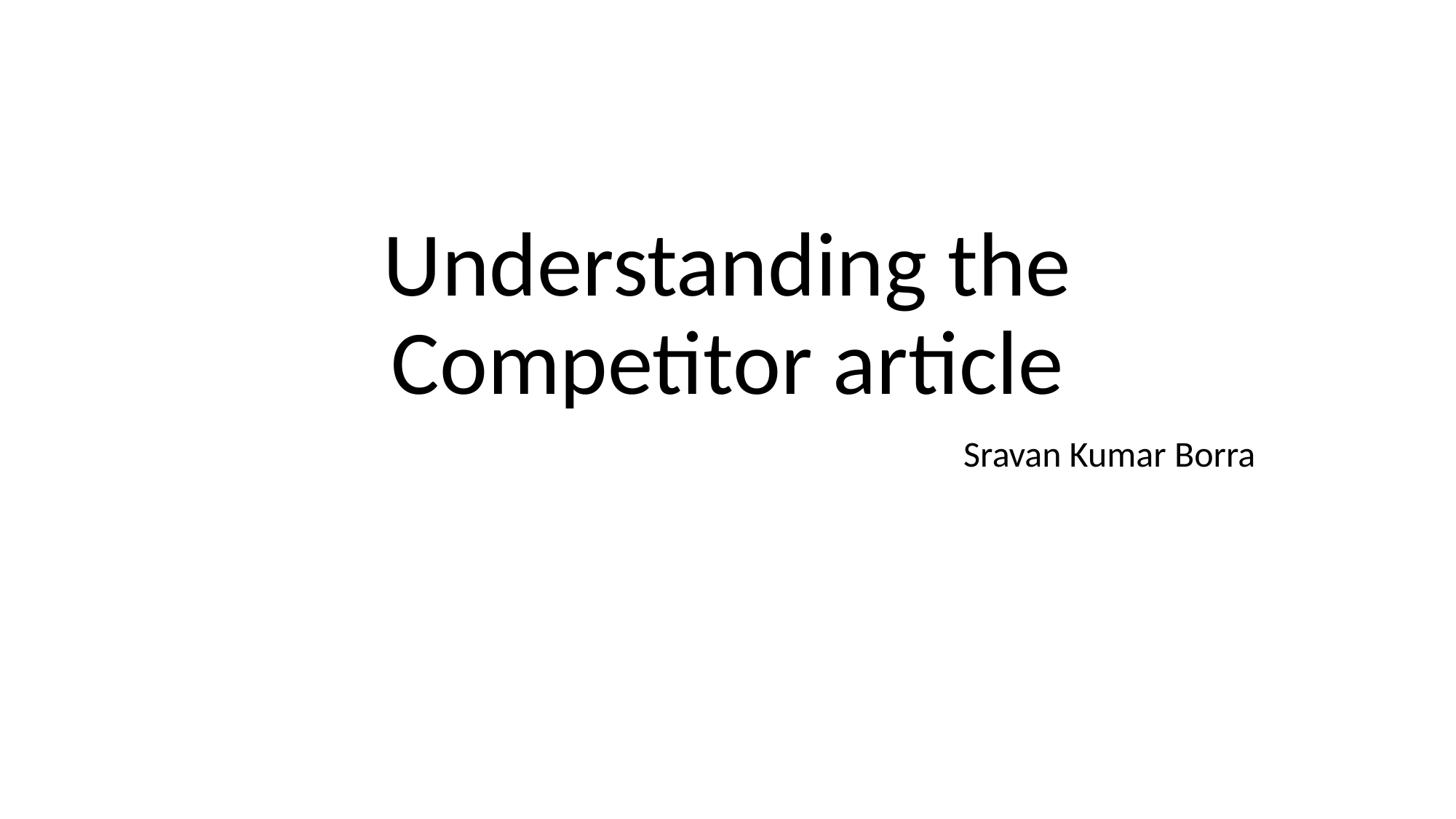

# Understanding the Competitor article
							Sravan Kumar Borra